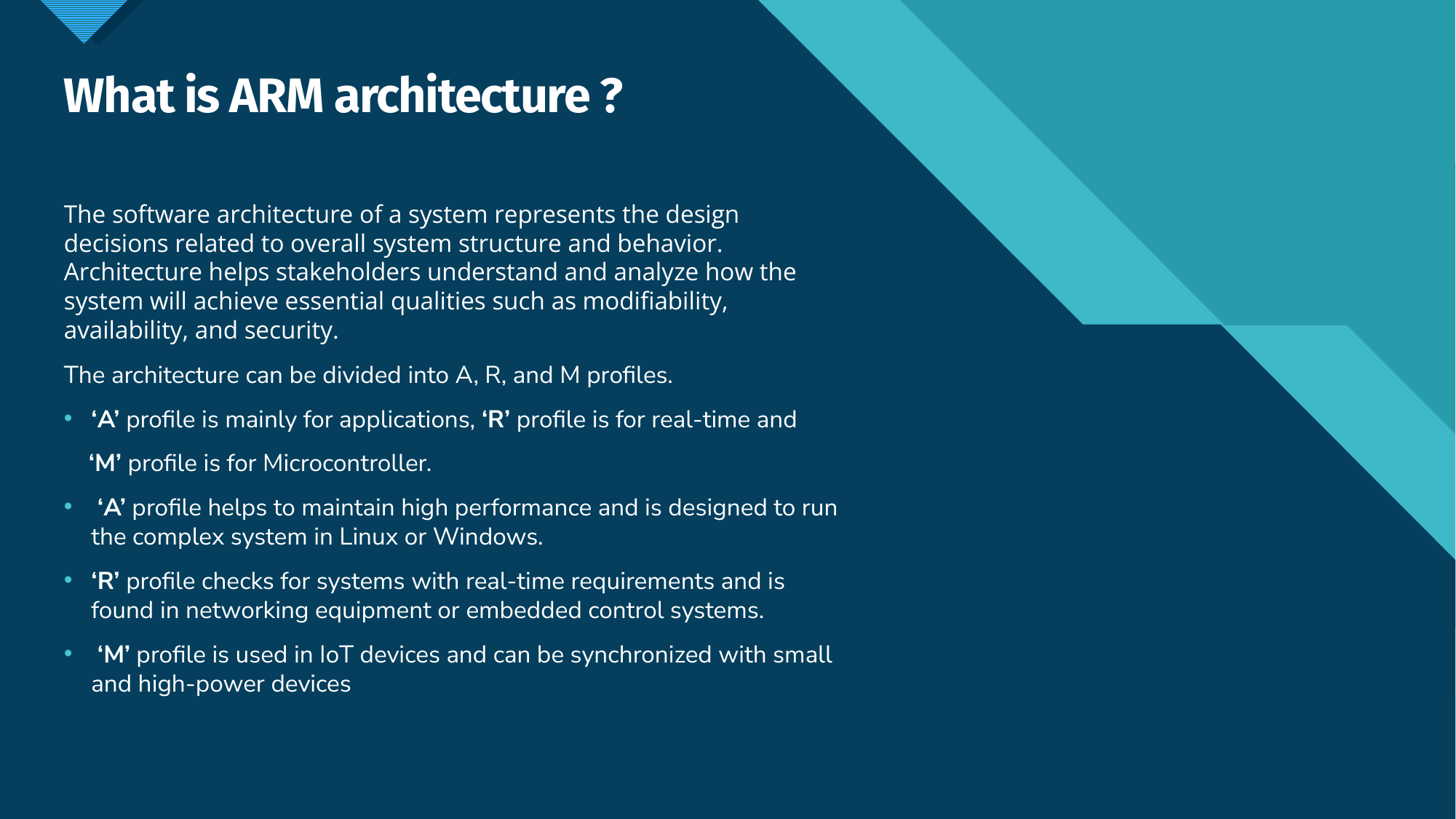

# What is ARM architecture ?
The software architecture of a system represents the design decisions related to overall system structure and behavior. Architecture helps stakeholders understand and analyze how the system will achieve essential qualities such as modifiability, availability, and security.
The architecture can be divided into A, R, and M profiles.
‘A’ profile is mainly for applications, ‘R’ profile is for real-time and
    ‘M’ profile is for Microcontroller.
 ‘A’ profile helps to maintain high performance and is designed to run the complex system in Linux or Windows.
‘R’ profile checks for systems with real-time requirements and is found in networking equipment or embedded control systems.
 ‘M’ profile is used in IoT devices and can be synchronized with small and high-power devices